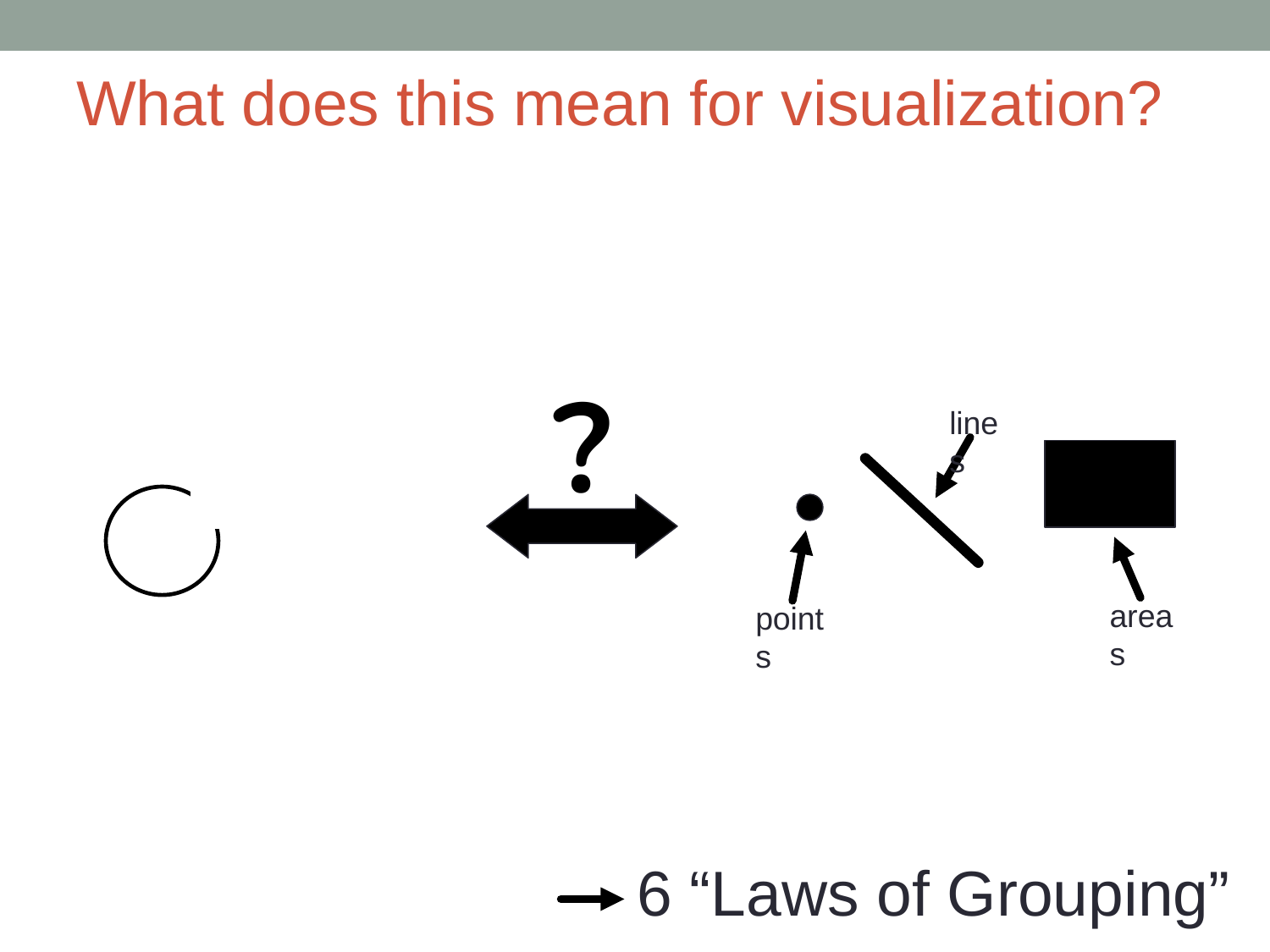

# What does this mean for visualization?

lines

areas

points
?

6 “Laws of Grouping”